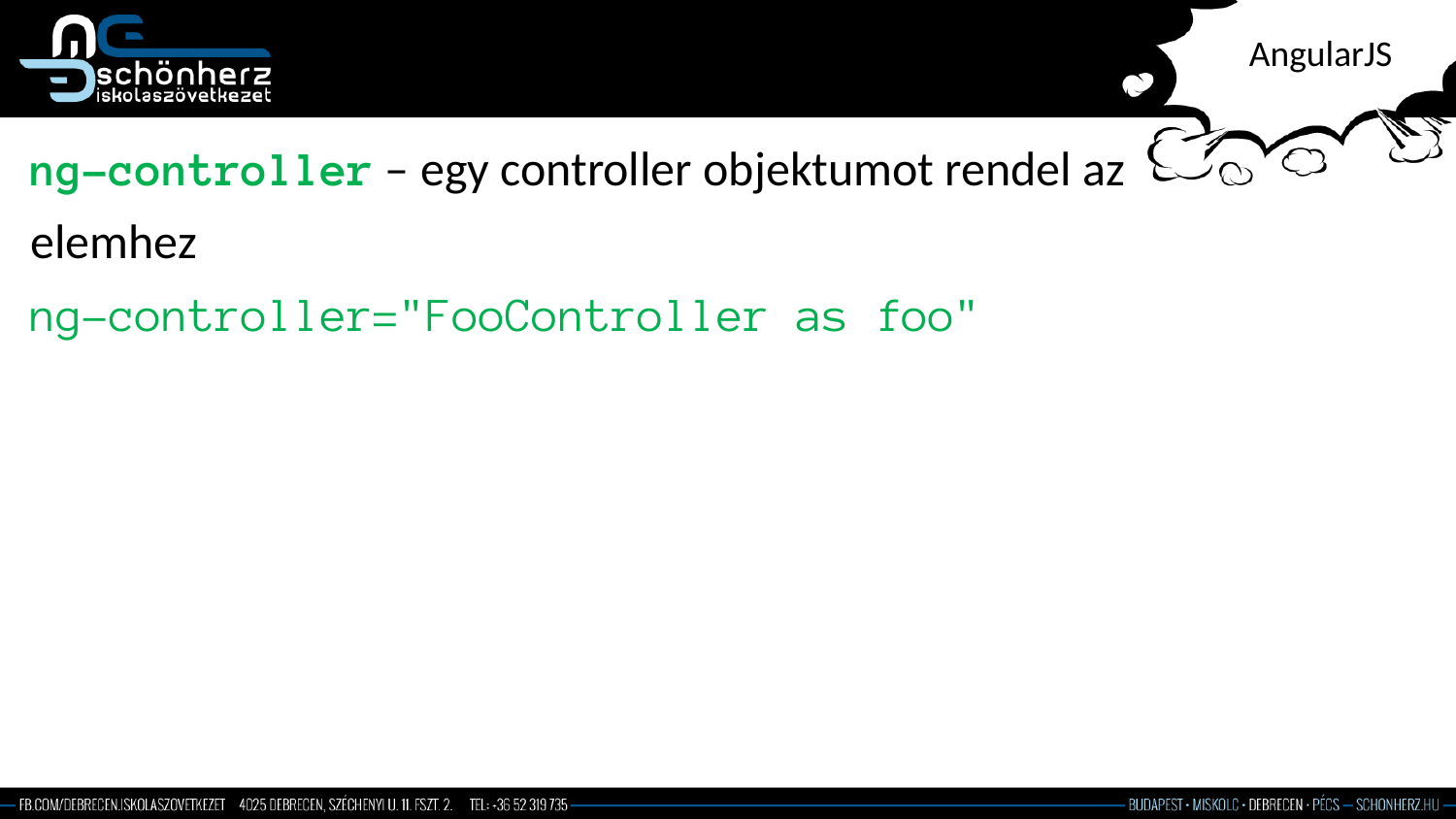

# AngularJS
ng-controller – egy controller objektumot rendel az
elemhez
ng-controller="FooController as foo"